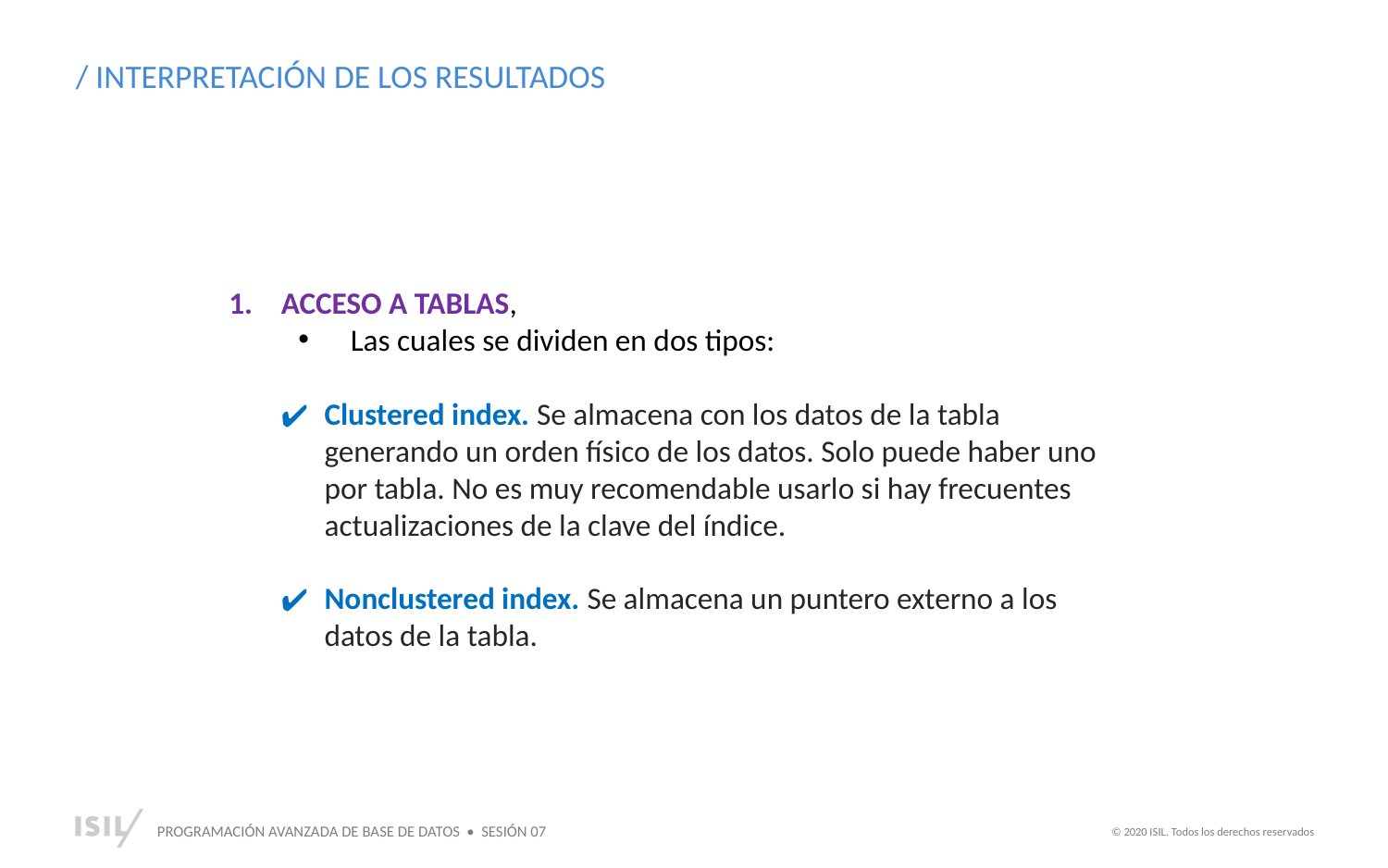

/ INTERPRETACIÓN DE LOS RESULTADOS
ACCESO A TABLAS,
Las cuales se dividen en dos tipos:

Clustered index. Se almacena con los datos de la tabla generando un orden físico de los datos. Solo puede haber uno por tabla. No es muy recomendable usarlo si hay frecuentes actualizaciones de la clave del índice.

Nonclustered index. Se almacena un puntero externo a los datos de la tabla.